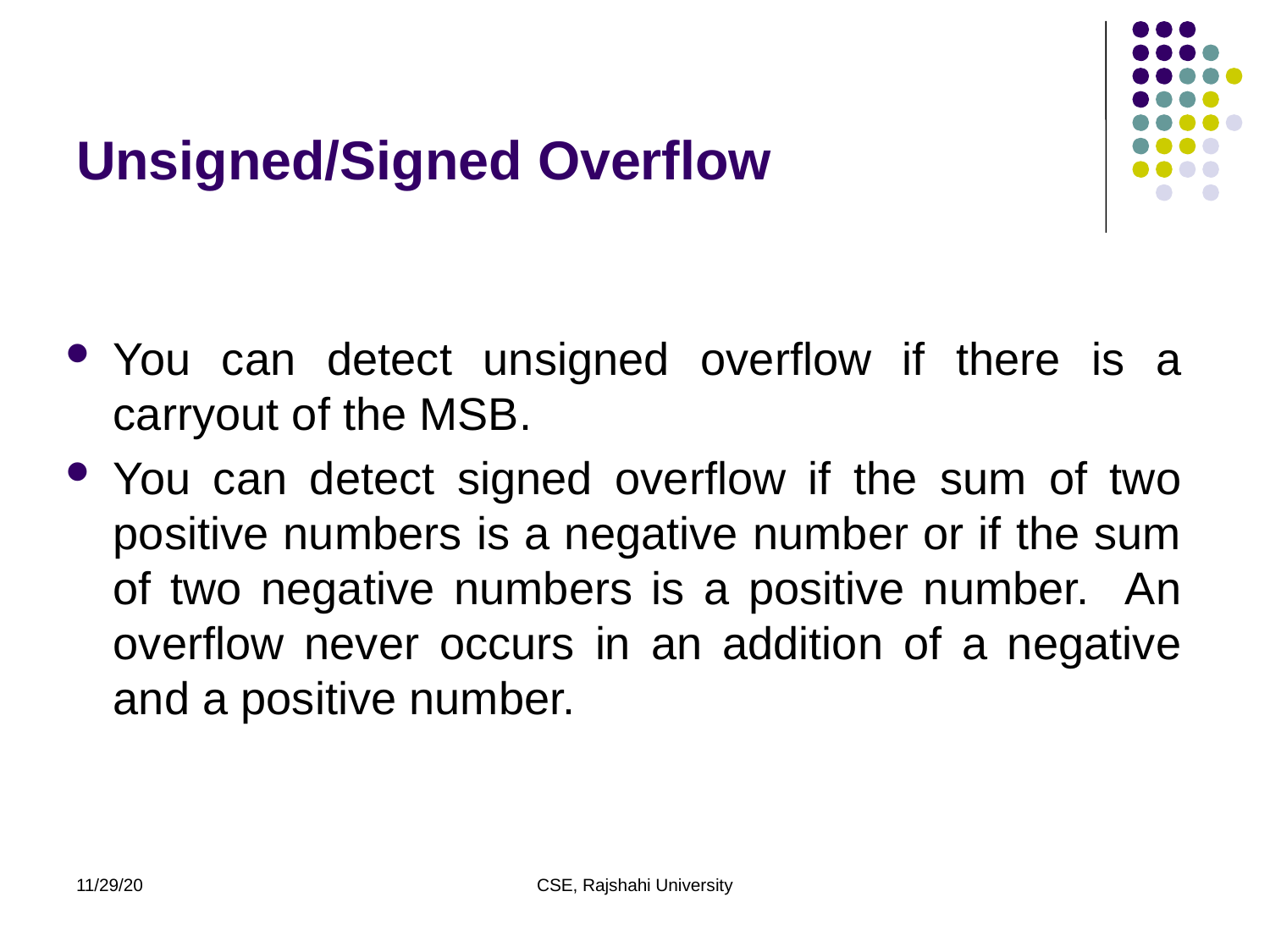

# Unsigned/Signed Overflow
You can detect unsigned overflow if there is a carryout of the MSB.
You can detect signed overflow if the sum of two positive numbers is a negative number or if the sum of two negative numbers is a positive number.  An overflow never occurs in an addition of a negative and a positive number.
11/29/20
CSE, Rajshahi University